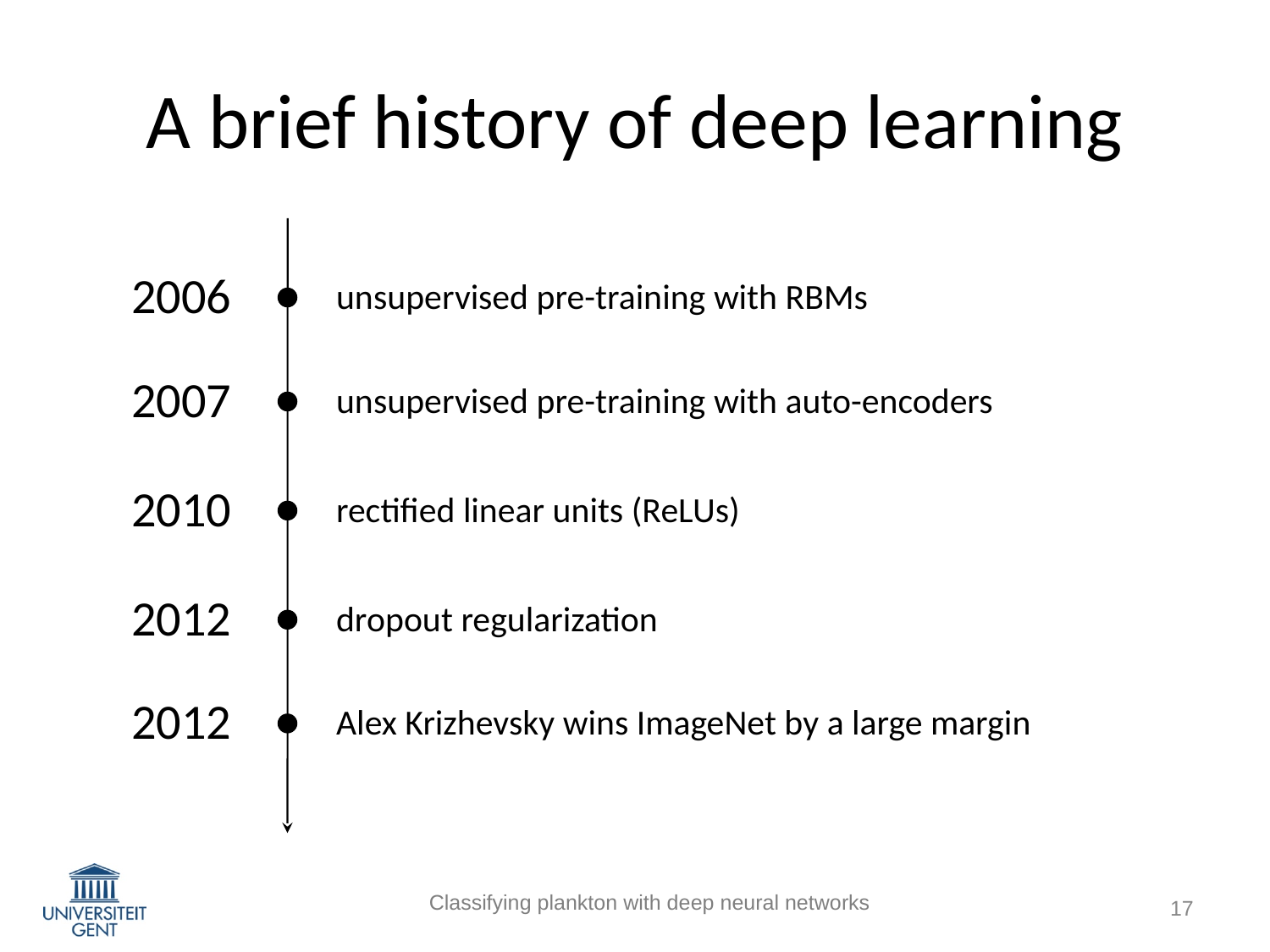

# A brief history of deep learning
2006
unsupervised pre-training with RBMs

2007
unsupervised pre-training with auto-encoders

2010
rectified linear units (ReLUs)

2012
dropout regularization

2012
Alex Krizhevsky wins ImageNet by a large margin

17